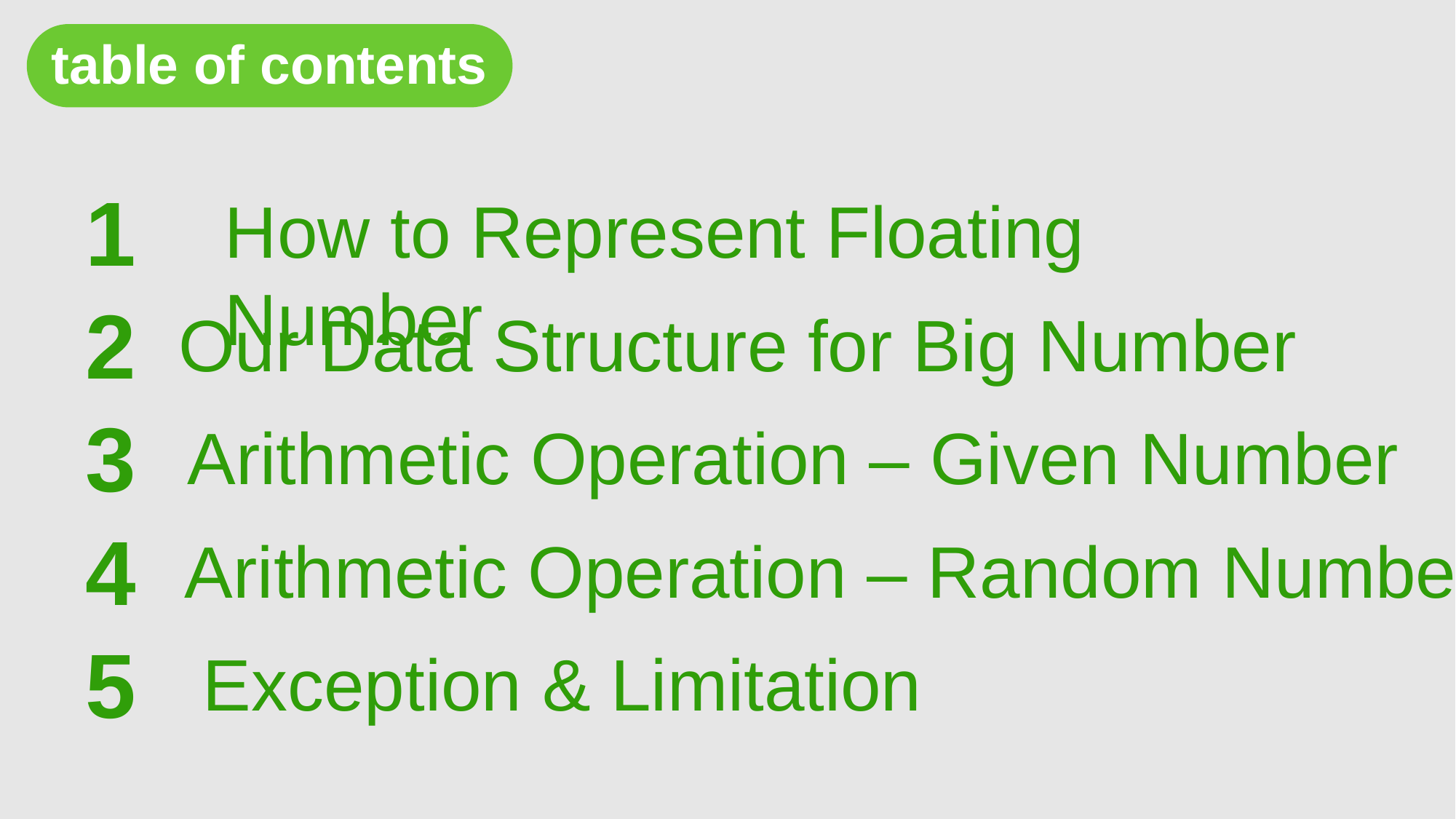

table of contents
1
How to Represent Floating Number
2
Our Data Structure for Big Number
3
Arithmetic Operation – Given Number
4
Arithmetic Operation – Random Number
5
Exception & Limitation